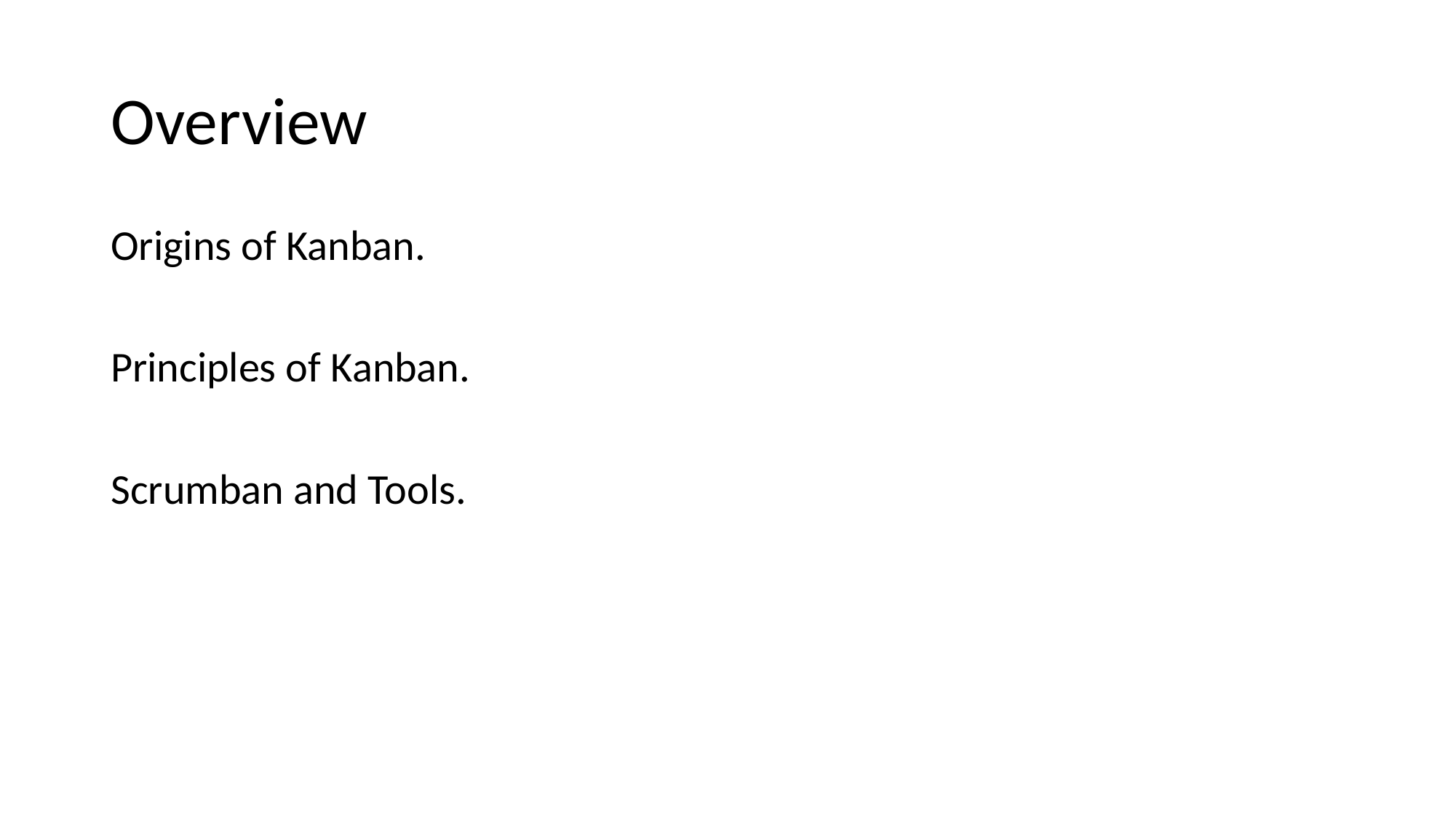

# Overview
Origins of Kanban.

Principles of Kanban.

Scrumban and Tools.